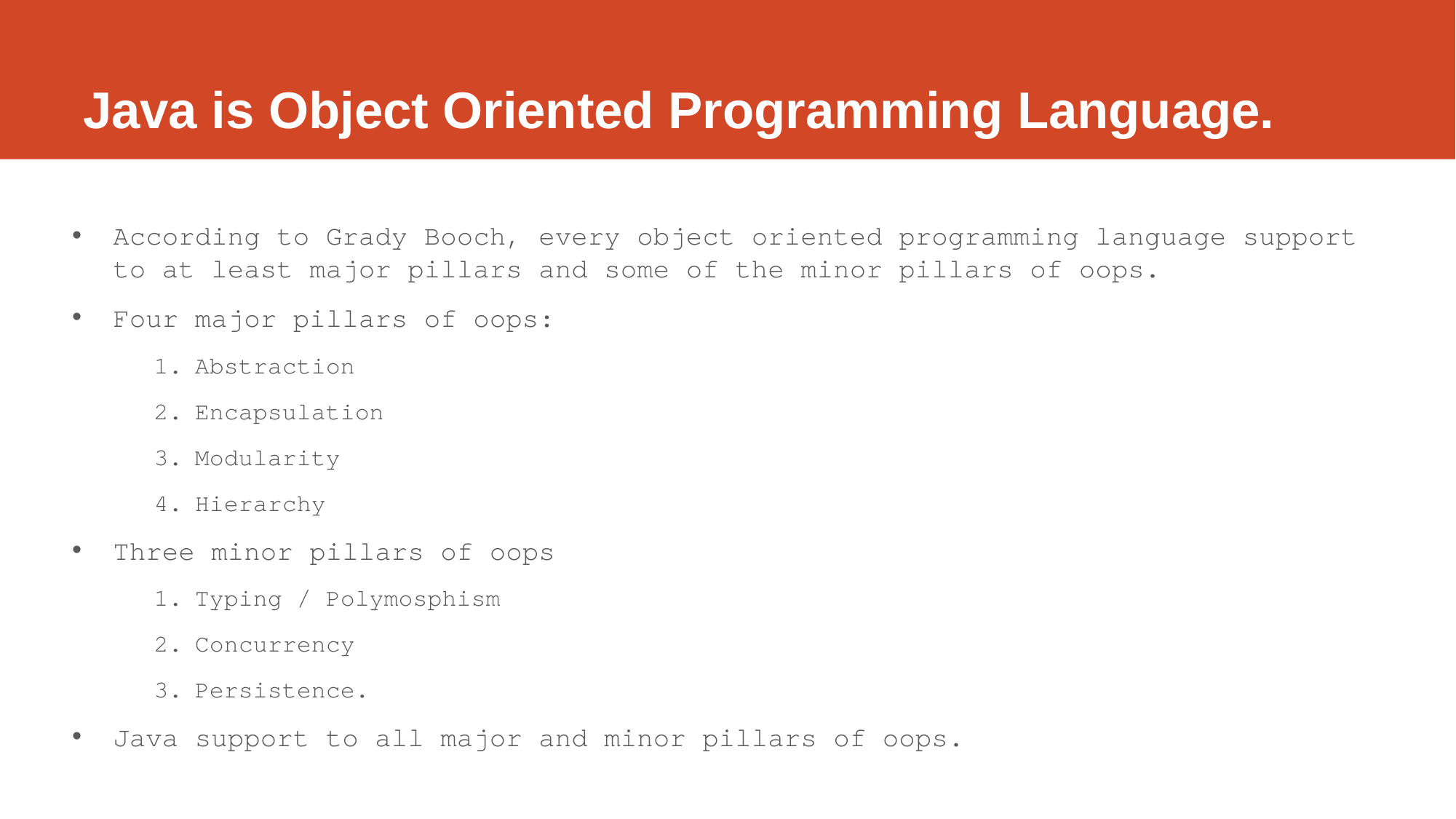

# Java is Object Oriented Programming Language.
According to Grady Booch, every object oriented programming language support to at least major pillars and some of the minor pillars of oops.
Four major pillars of oops:
Abstraction
Encapsulation
Modularity
Hierarchy
Three minor pillars of oops
Typing / Polymosphism
Concurrency
Persistence.
Java support to all major and minor pillars of oops.